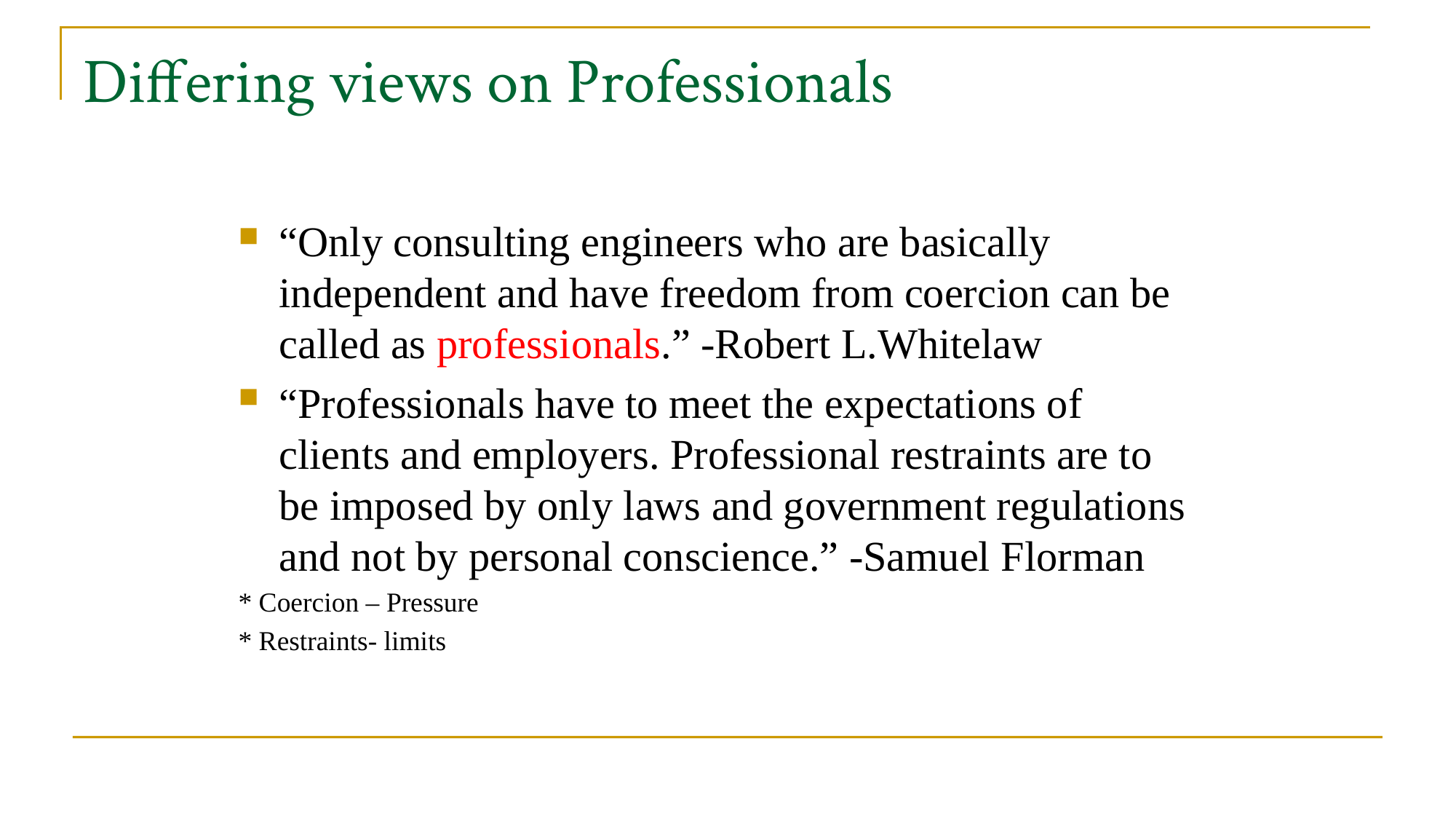

# Differing views on Professionals

“Only consulting engineers who are basically independent and have freedom from coercion can be called as professionals.” -Robert L.Whitelaw
“Professionals have to meet the expectations of clients and employers. Professional restraints are to be imposed by only laws and government regulations and not by personal conscience.” -Samuel Florman
* Coercion – Pressure
* Restraints- limits